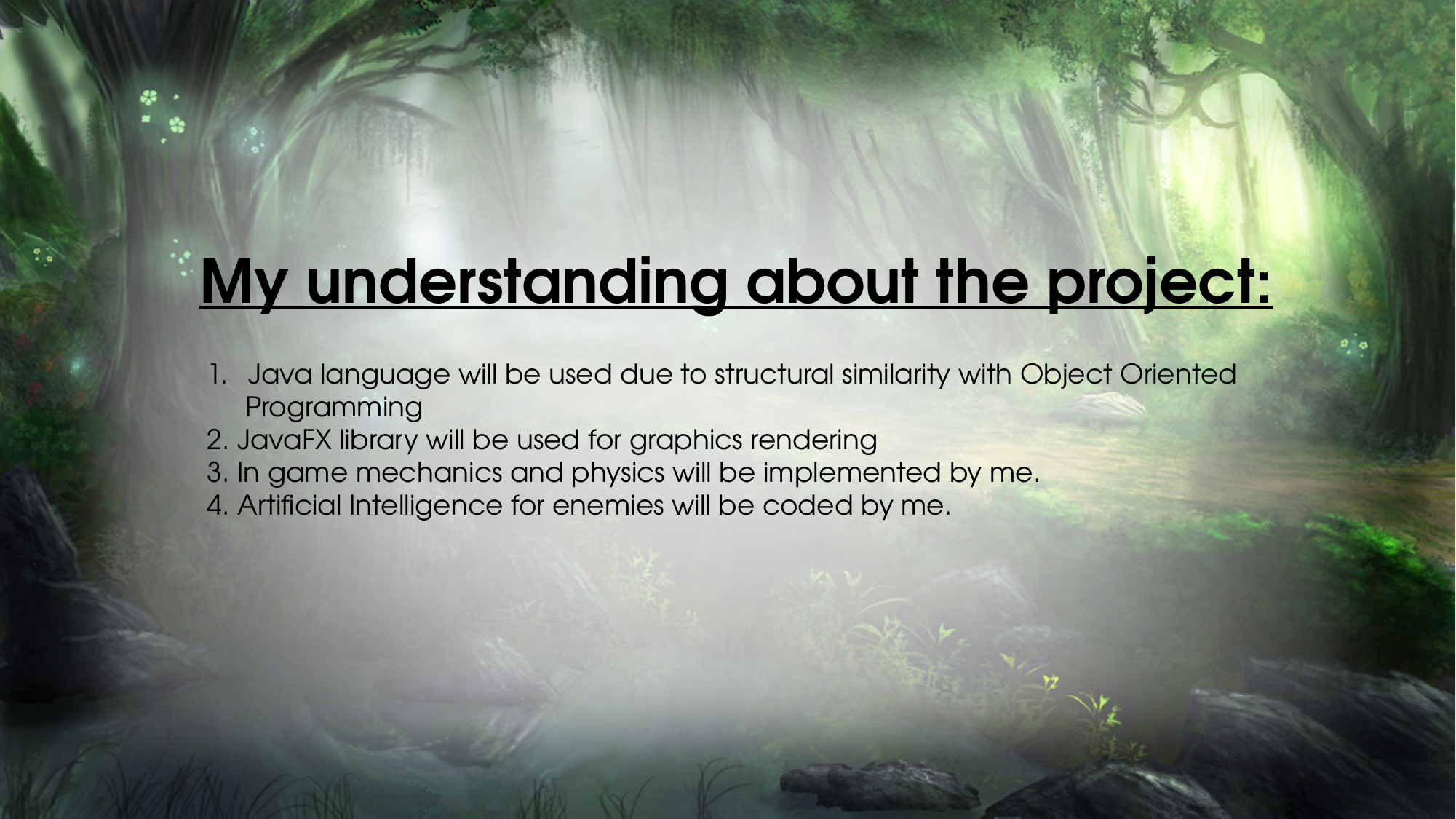

My understanding about the project:
Java language will be used due to structural similarity with Object Oriented
     Programming
2. JavaFX library will be used for graphics rendering
3. In game mechanics and physics will be implemented by me.
4. Artificial Intelligence for enemies will be coded by me.

4